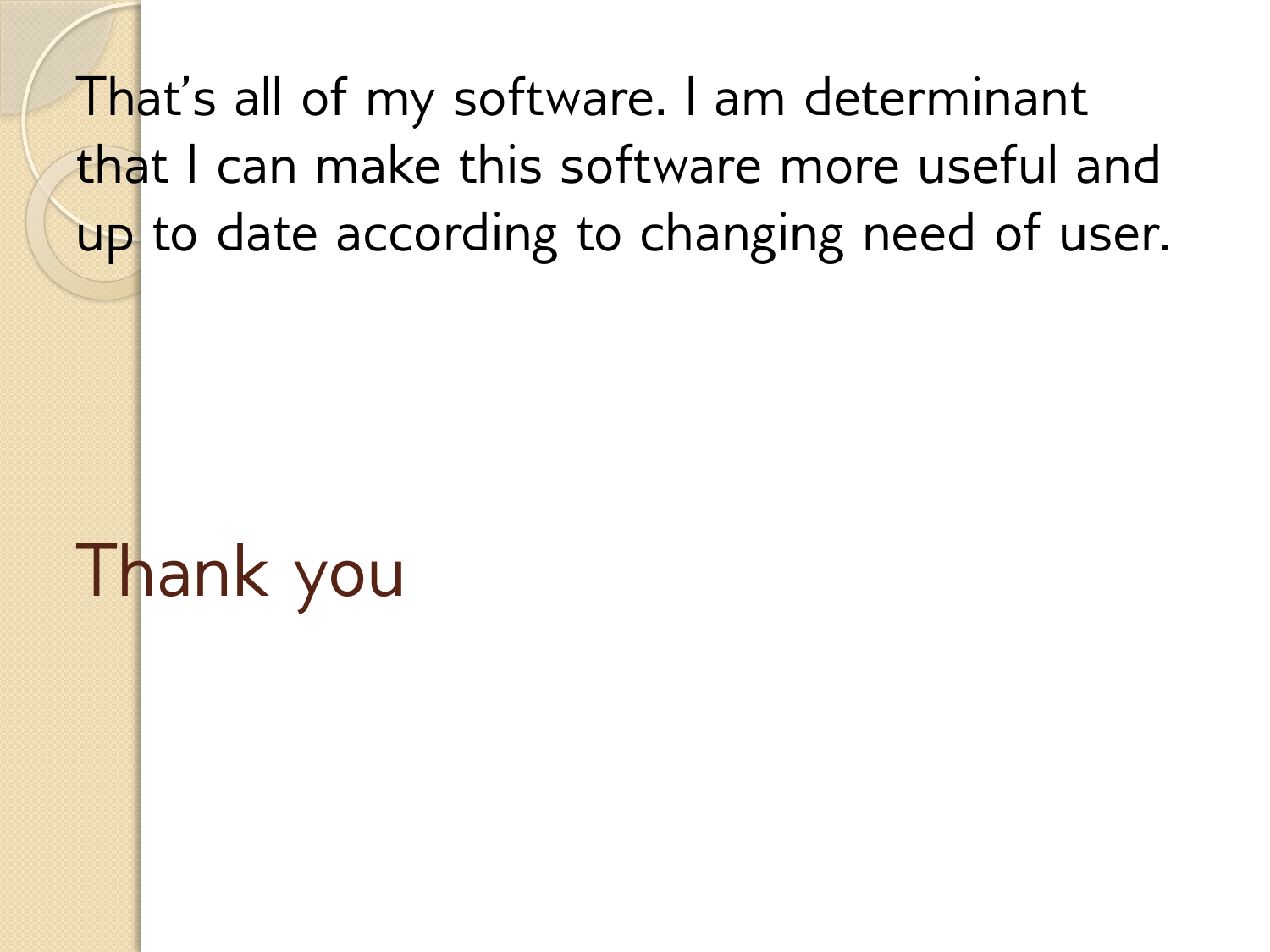

That’s all of my software. I am determinant that I can make this software more useful and up to date according to changing need of user.
# Thank you